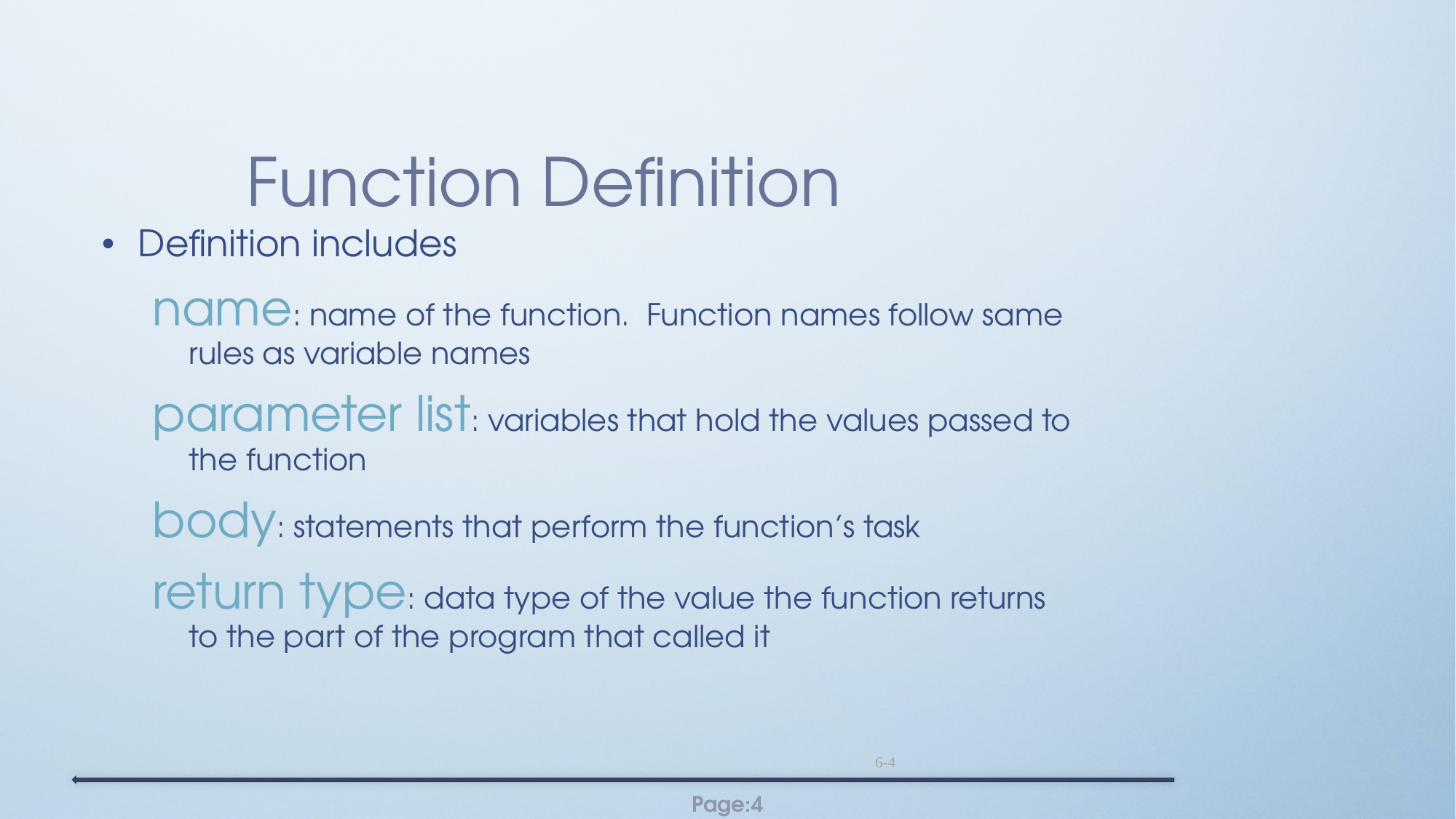

# Function Definition
Definition includes
name: name of the function.  Function names follow same rules as variable names
parameter list: variables that hold the values passed to the function
body: statements that perform the function’s task
return type: data type of the value the function returns to the part of the program that called it
6-4